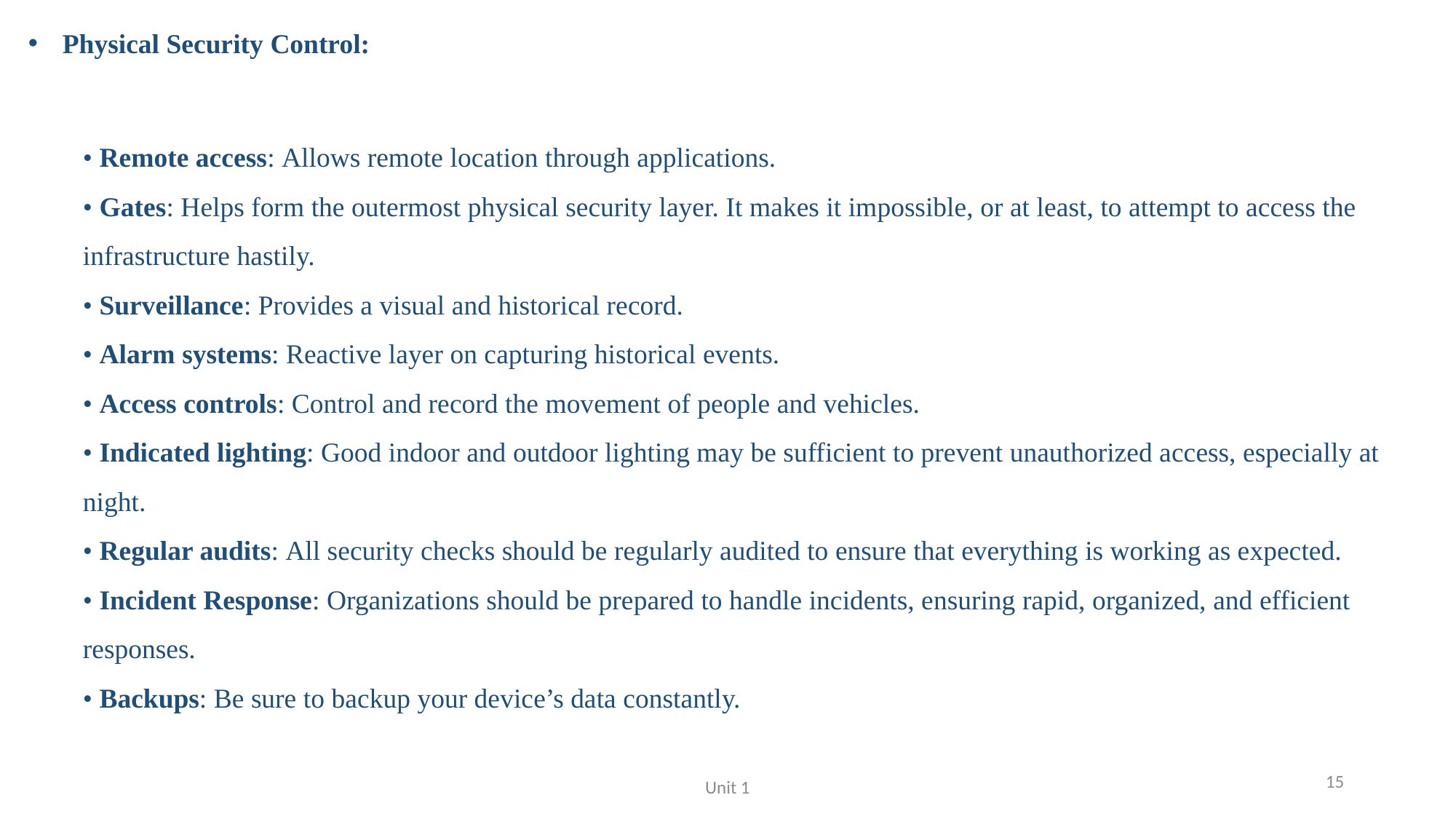

Physical Security Control:
• Remote access: Allows remote location through applications.
• Gates: Helps form the outermost physical security layer. It makes it impossible, or at least, to attempt to access the infrastructure hastily.
• Surveillance: Provides a visual and historical record.
• Alarm systems: Reactive layer on capturing historical events.
• Access controls: Control and record the movement of people and vehicles.
• Indicated lighting: Good indoor and outdoor lighting may be sufficient to prevent unauthorized access, especially at night.
• Regular audits: All security checks should be regularly audited to ensure that everything is working as expected.
• Incident Response: Organizations should be prepared to handle incidents, ensuring rapid, organized, and efficient responses.
• Backups: Be sure to backup your device’s data constantly.
15
Unit 1